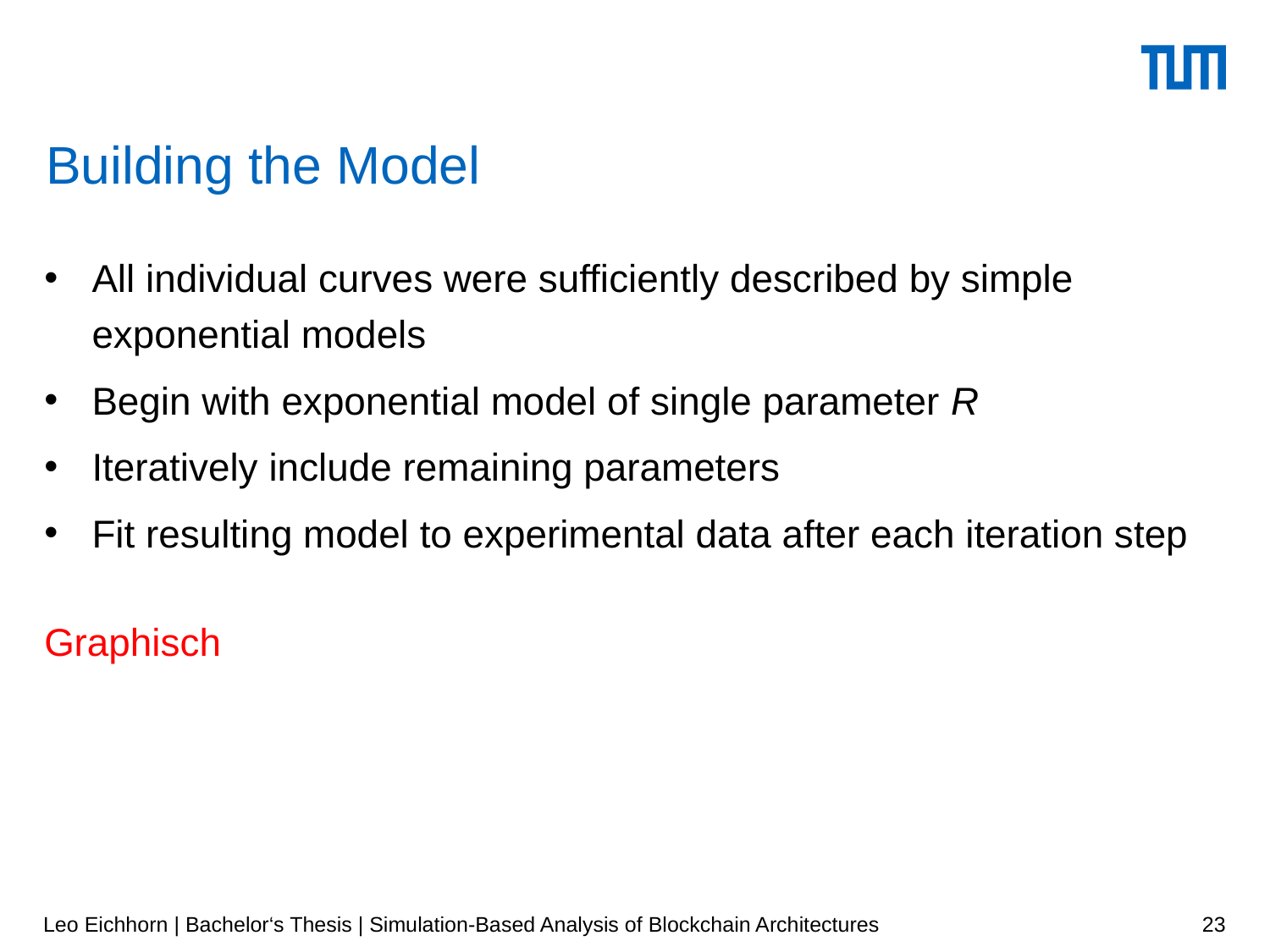

Building the Model
All individual curves were sufficiently described by simple exponential models
Begin with exponential model of single parameter R
Iteratively include remaining parameters
Fit resulting model to experimental data after each iteration step

Graphisch
Leo Eichhorn | Bachelor‘s Thesis | Simulation-Based Analysis of Blockchain Architectures
23